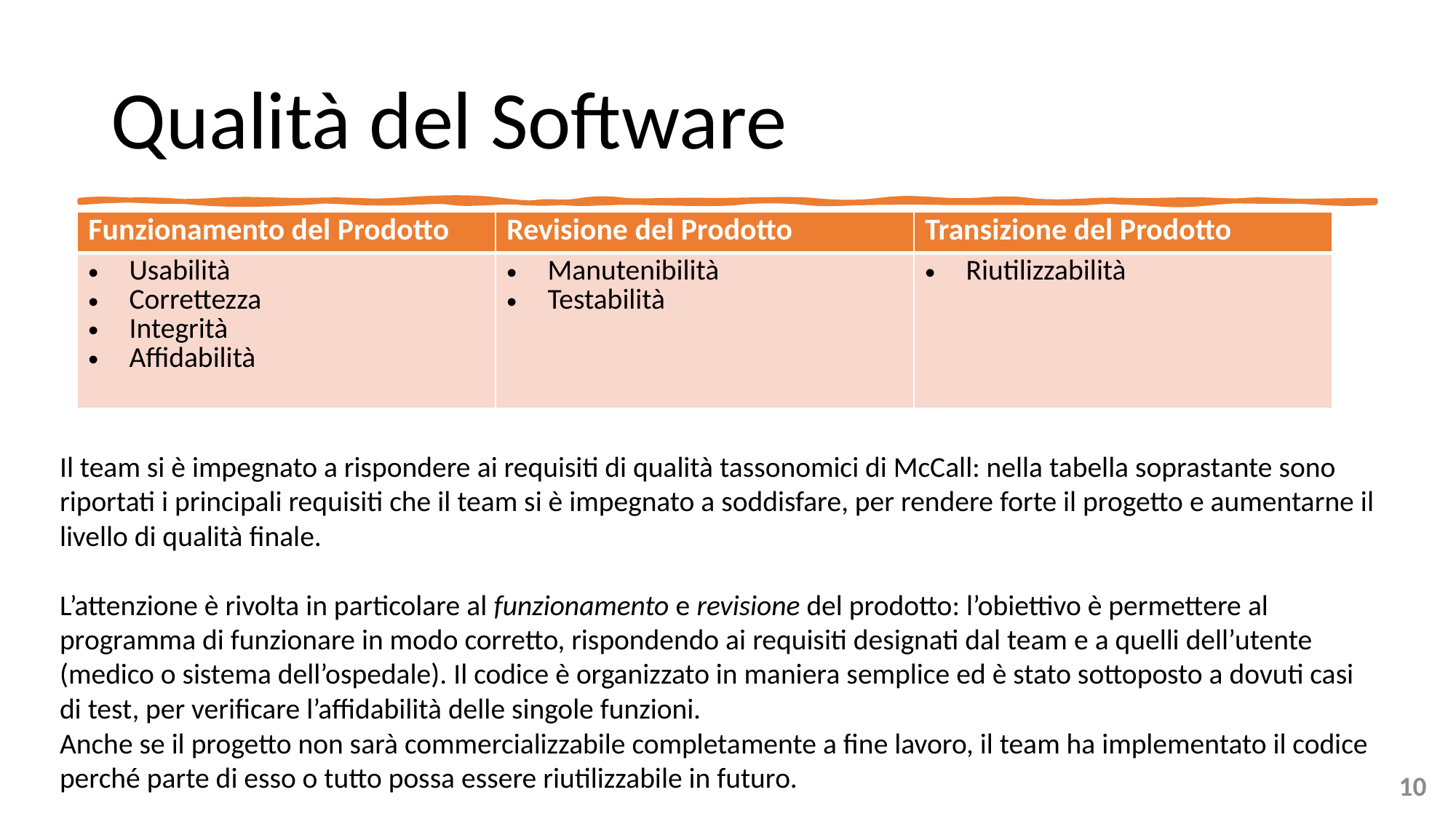

# Qualità del Software

| Funzionamento del Prodotto | Revisione del Prodotto | Transizione del Prodotto |
| --- | --- | --- |
| Usabilità Correttezza Integrità Affidabilità | Manutenibilità Testabilità | Riutilizzabilità |
Il team si è impegnato a rispondere ai requisiti di qualità tassonomici di McCall: nella tabella soprastante sono riportati i principali requisiti che il team si è impegnato a soddisfare, per rendere forte il progetto e aumentarne il livello di qualità finale.

L’attenzione è rivolta in particolare al funzionamento e revisione del prodotto: l’obiettivo è permettere al programma di funzionare in modo corretto, rispondendo ai requisiti designati dal team e a quelli dell’utente (medico o sistema dell’ospedale). Il codice è organizzato in maniera semplice ed è stato sottoposto a dovuti casi di test, per verificare l’affidabilità delle singole funzioni.
Anche se il progetto non sarà commercializzabile completamente a fine lavoro, il team ha implementato il codice perché parte di esso o tutto possa essere riutilizzabile in futuro.
10